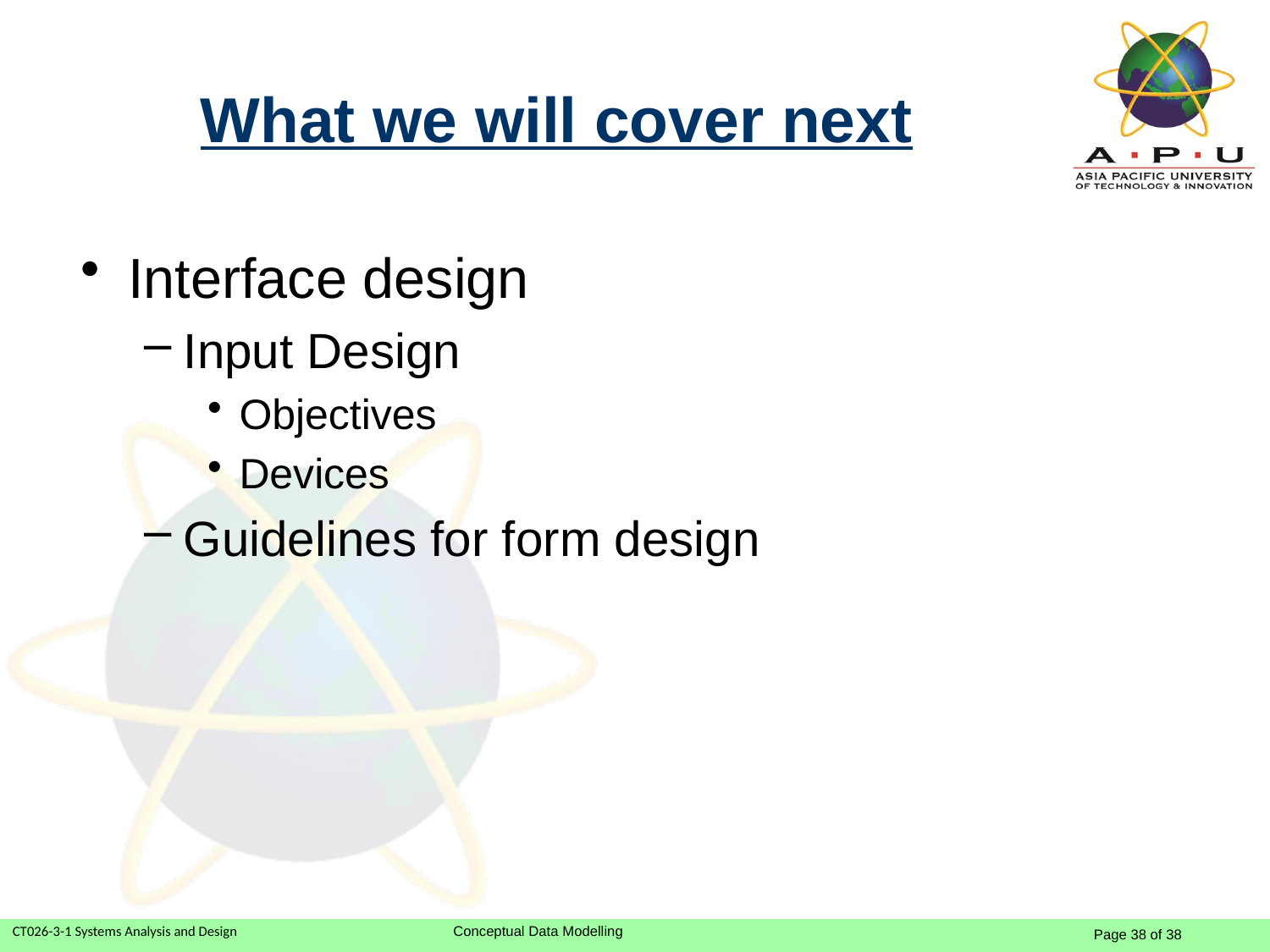

# What we will cover next
Interface design
Input Design
Objectives
Devices
Guidelines for form design